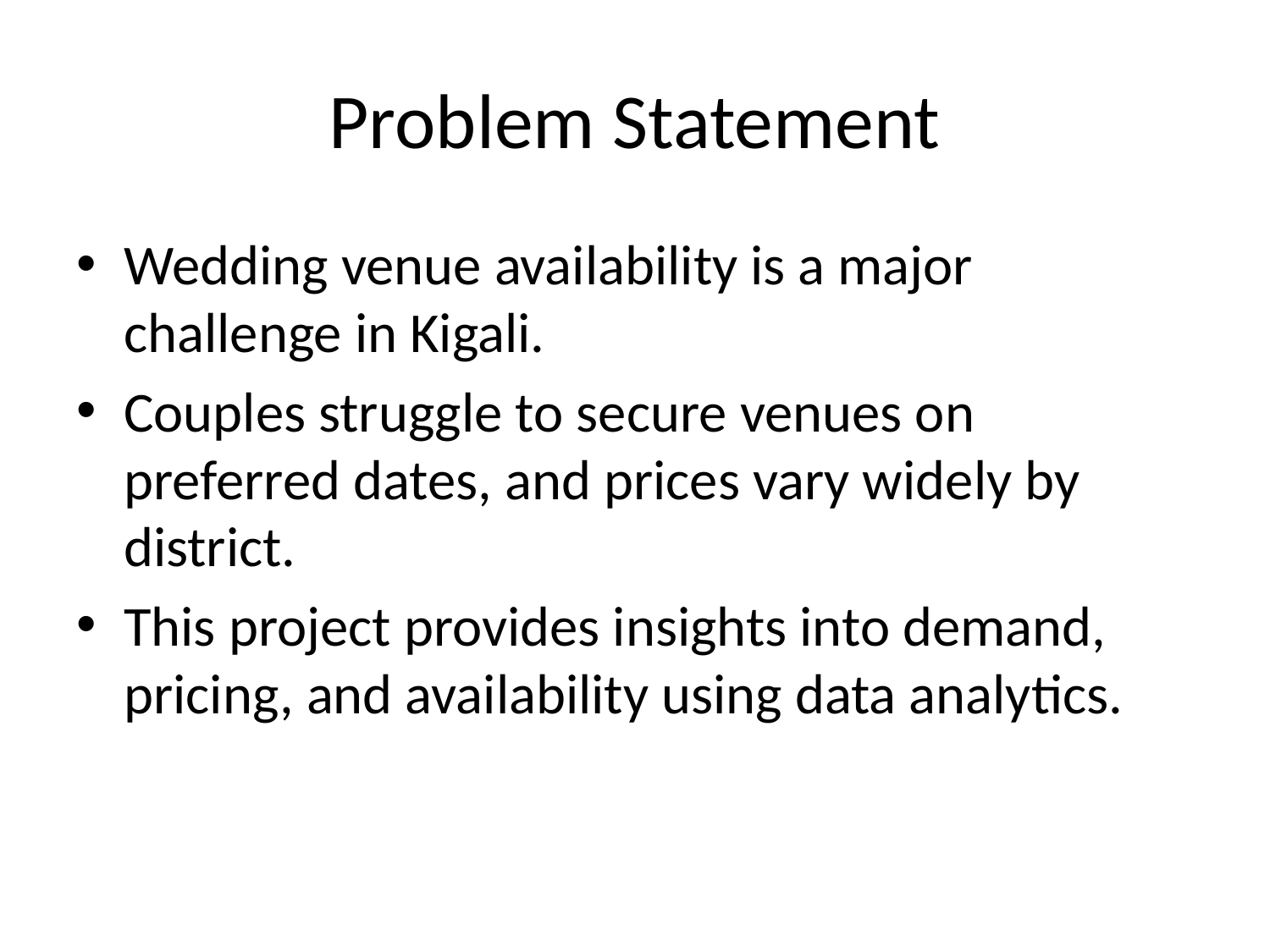

# Problem Statement
Wedding venue availability is a major challenge in Kigali.
Couples struggle to secure venues on preferred dates, and prices vary widely by district.
This project provides insights into demand, pricing, and availability using data analytics.